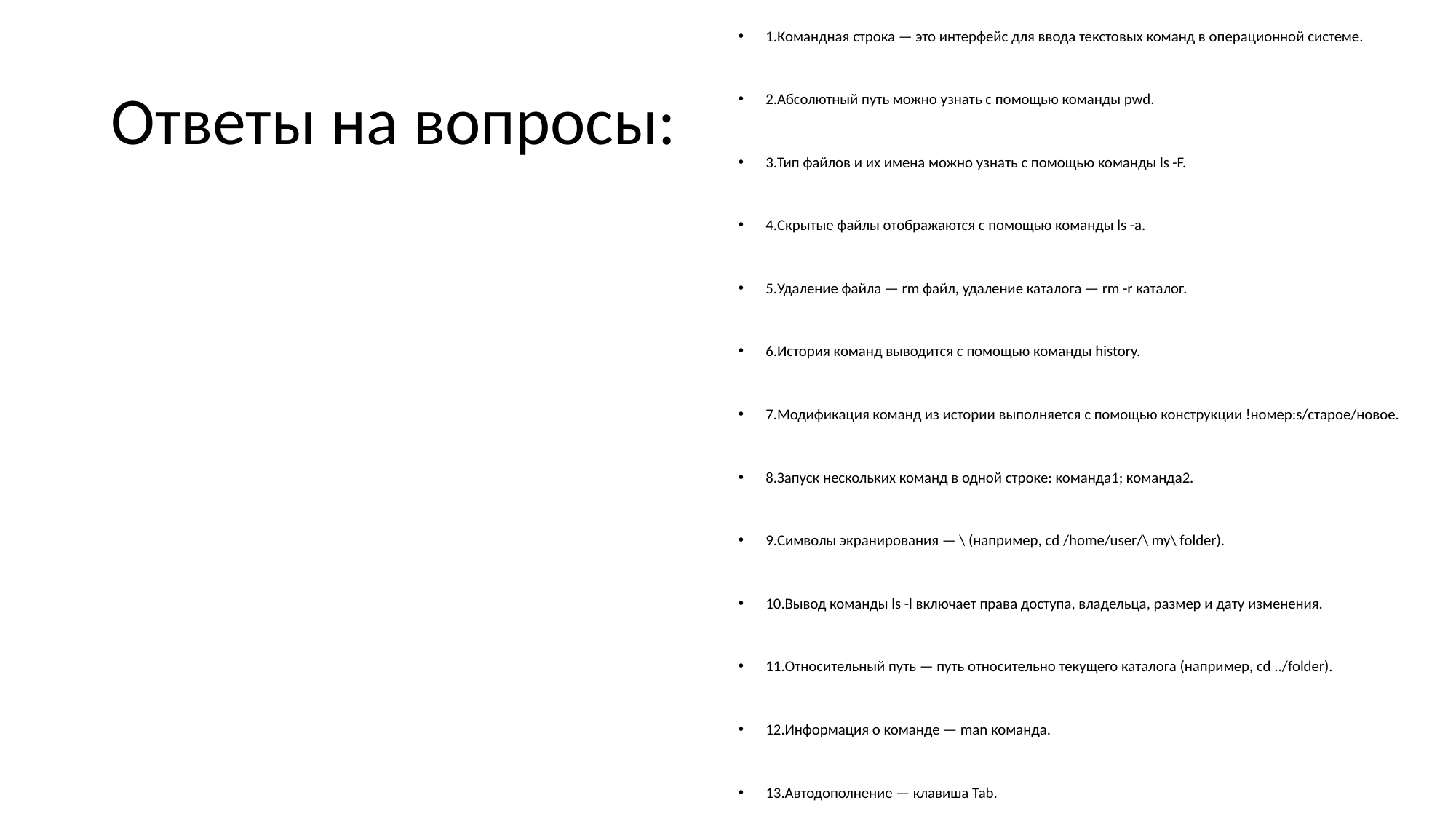

1.Командная строка — это интерфейс для ввода текстовых команд в операционной системе.

2.Абсолютный путь можно узнать с помощью команды pwd.

3.Тип файлов и их имена можно узнать с помощью команды ls -F.

4.Скрытые файлы отображаются с помощью команды ls -a.

5.Удаление файла — rm файл, удаление каталога — rm -r каталог.

6.История команд выводится с помощью команды history.

7.Модификация команд из истории выполняется с помощью конструкции !номер:s/старое/новое.

8.Запуск нескольких команд в одной строке: команда1; команда2.

9.Символы экранирования — \ (например, cd /home/user/\ my\ folder).

10.Вывод команды ls -l включает права доступа, владельца, размер и дату изменения.

11.Относительный путь — путь относительно текущего каталога (например, cd ../folder).

12.Информация о команде — man команда.

13.Автодополнение — клавиша Tab.
# Ответы на вопросы: